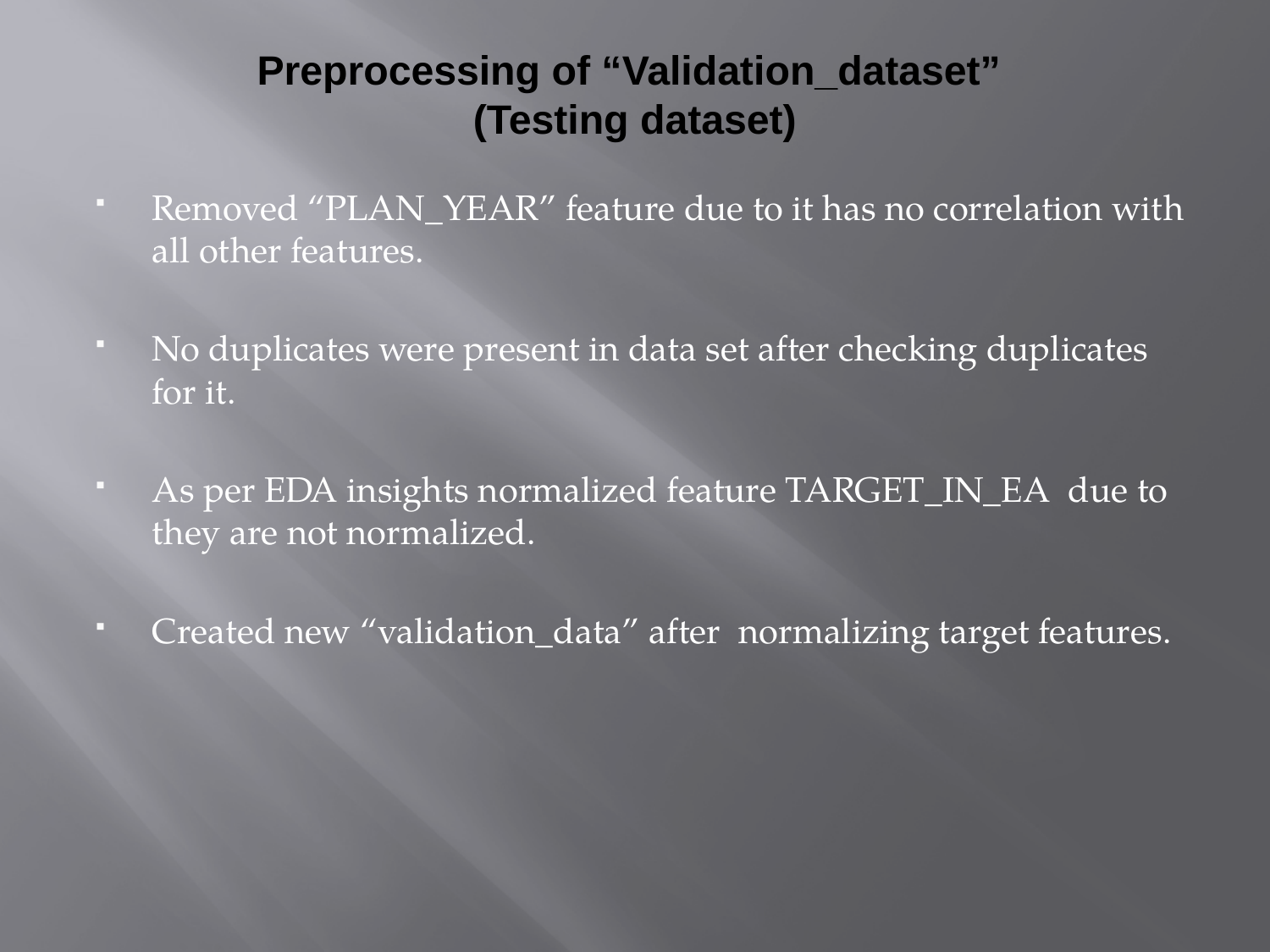

# Preprocessing of “Validation_dataset” (Testing dataset)
Removed “PLAN_YEAR” feature due to it has no correlation with all other features.

No duplicates were present in data set after checking duplicates for it.

As per EDA insights normalized feature TARGET_IN_EA  due to they are not normalized.

Created new “validation_data” after  normalizing target features.